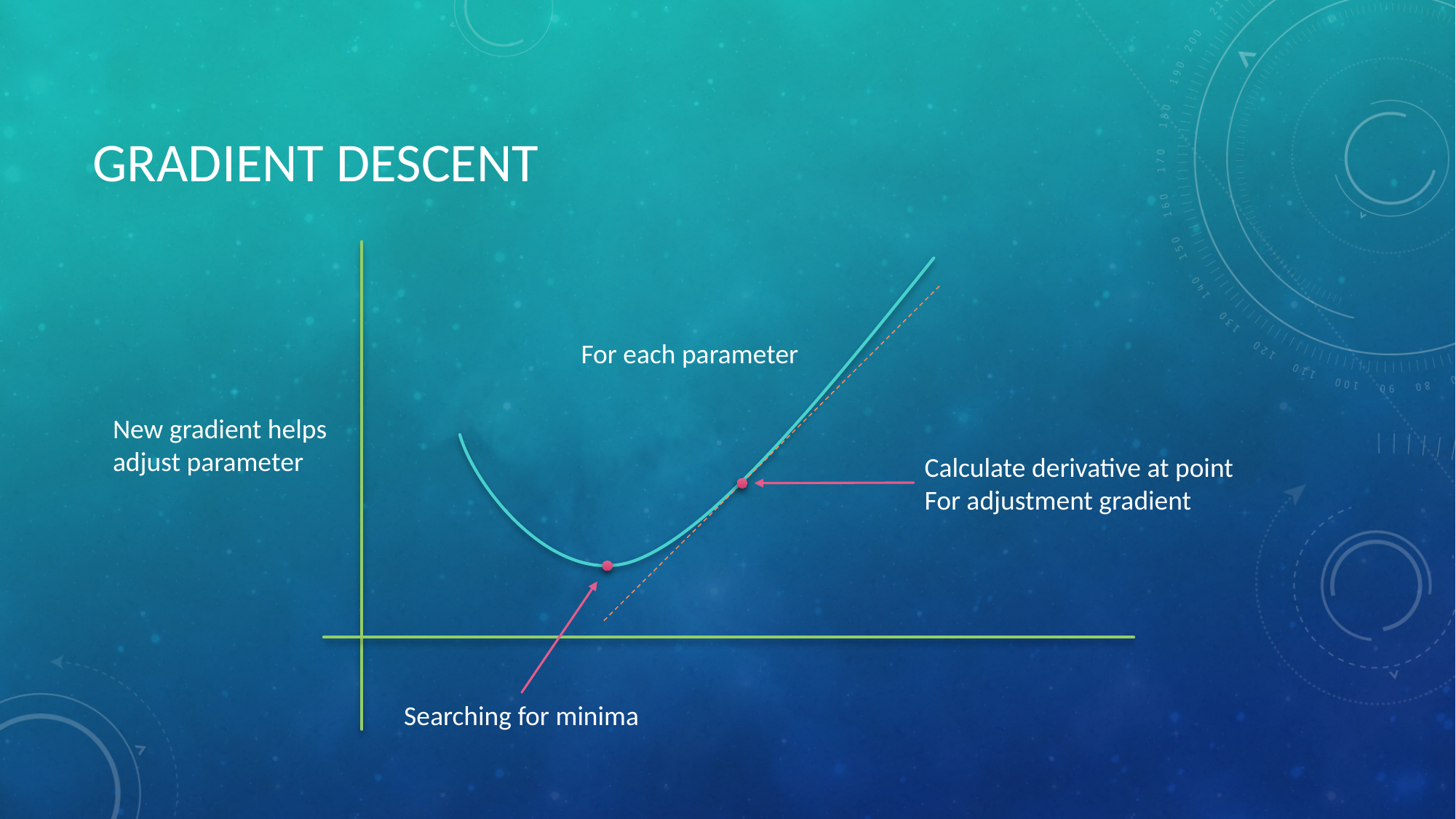

# Gradient Descent

For each parameter
New gradient helps
adjust parameter
Calculate derivative at point
For adjustment gradient

Searching for minima